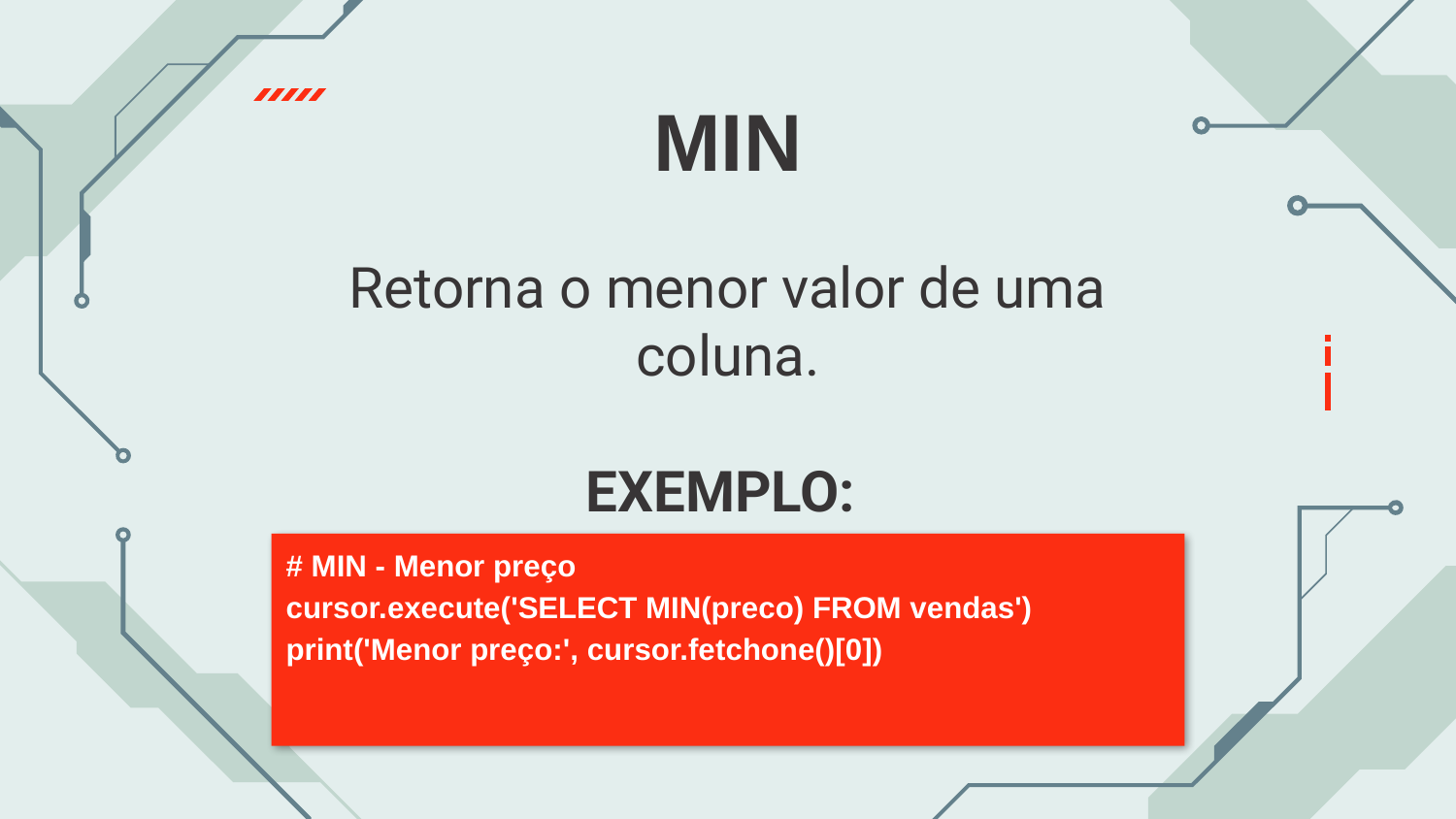

# MIN
Retorna o menor valor de uma coluna.

EXEMPLO:
# MIN - Menor preço
cursor.execute('SELECT MIN(preco) FROM vendas')
print('Menor preço:', cursor.fetchone()[0])